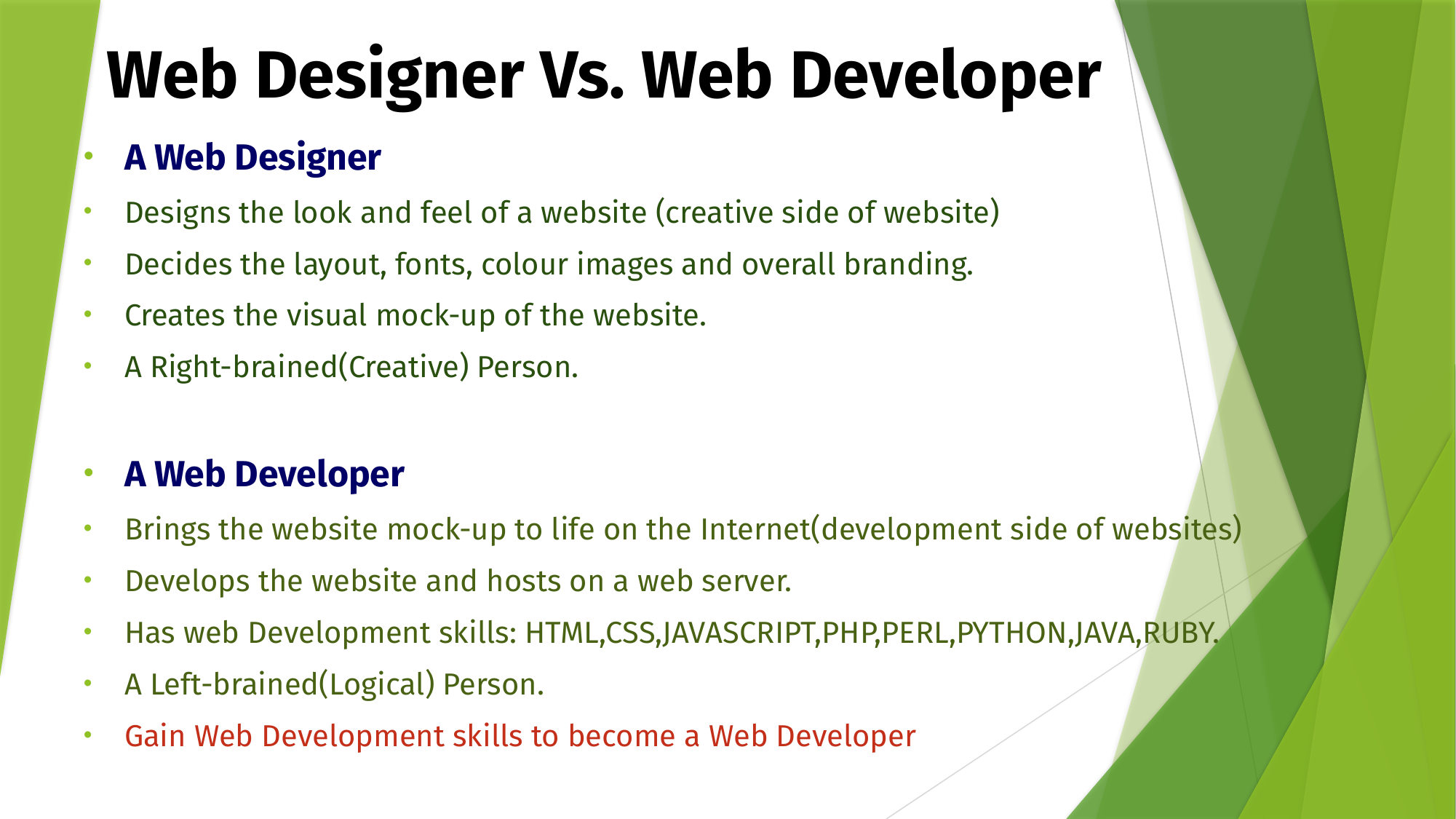

# Web Designer Vs. Web Developer
A Web Designer
Designs the look and feel of a website (creative side of website)
Decides the layout, fonts, colour images and overall branding.
Creates the visual mock-up of the website.
A Right-brained(Creative) Person.

A Web Developer
Brings the website mock-up to life on the Internet(development side of websites)
Develops the website and hosts on a web server.
Has web Development skills: HTML,CSS,JAVASCRIPT,PHP,PERL,PYTHON,JAVA,RUBY.
A Left-brained(Logical) Person.
Gain Web Development skills to become a Web Developer